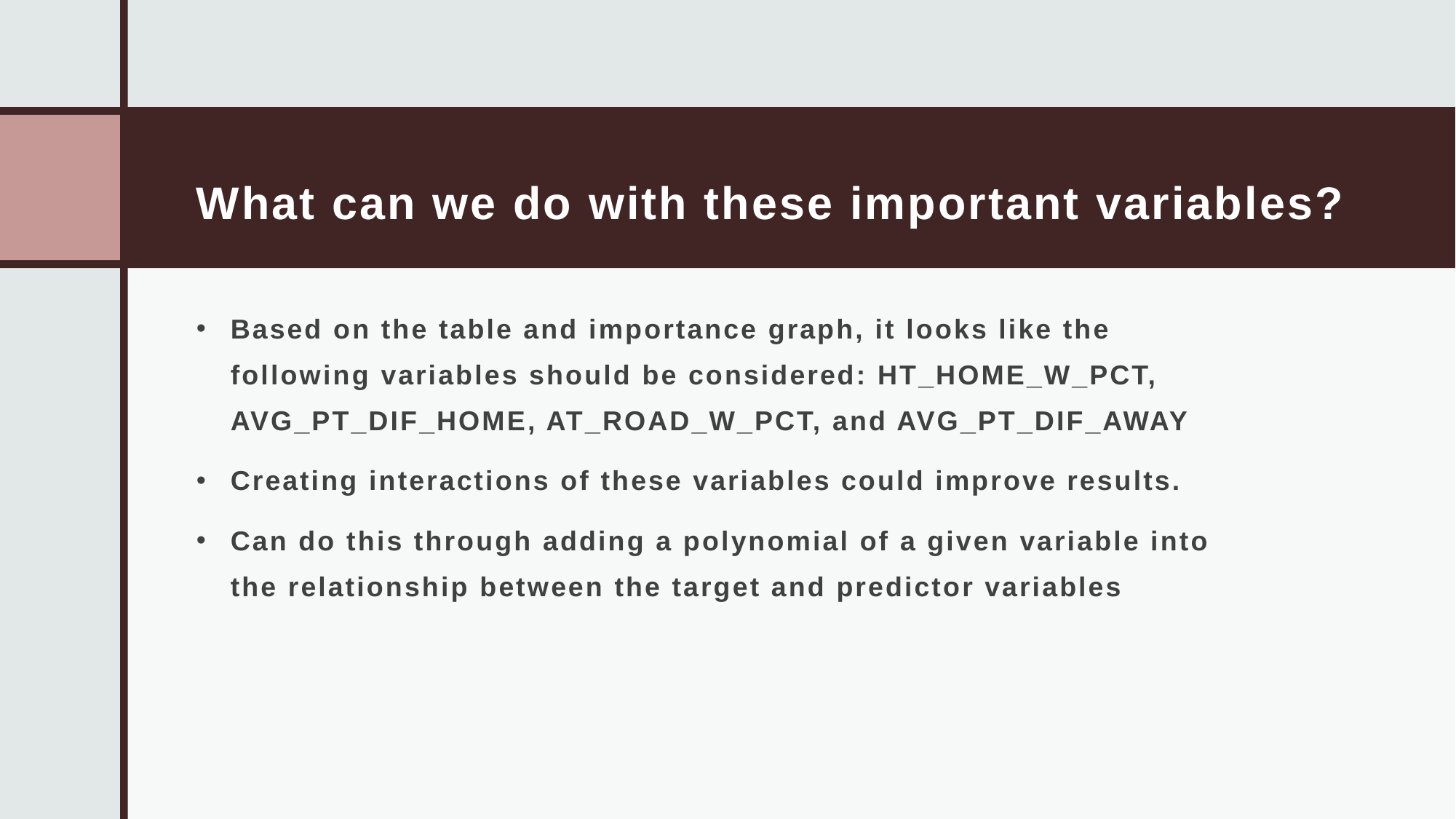

# What can we do with these important variables?

Based on the table and importance graph, it looks like the following variables should be considered: HT_HOME_W_PCT, AVG_PT_DIF_HOME, AT_ROAD_W_PCT, and AVG_PT_DIF_AWAY
Creating interactions of these variables could improve results.
Can do this through adding a polynomial of a given variable into the relationship between the target and predictor variables